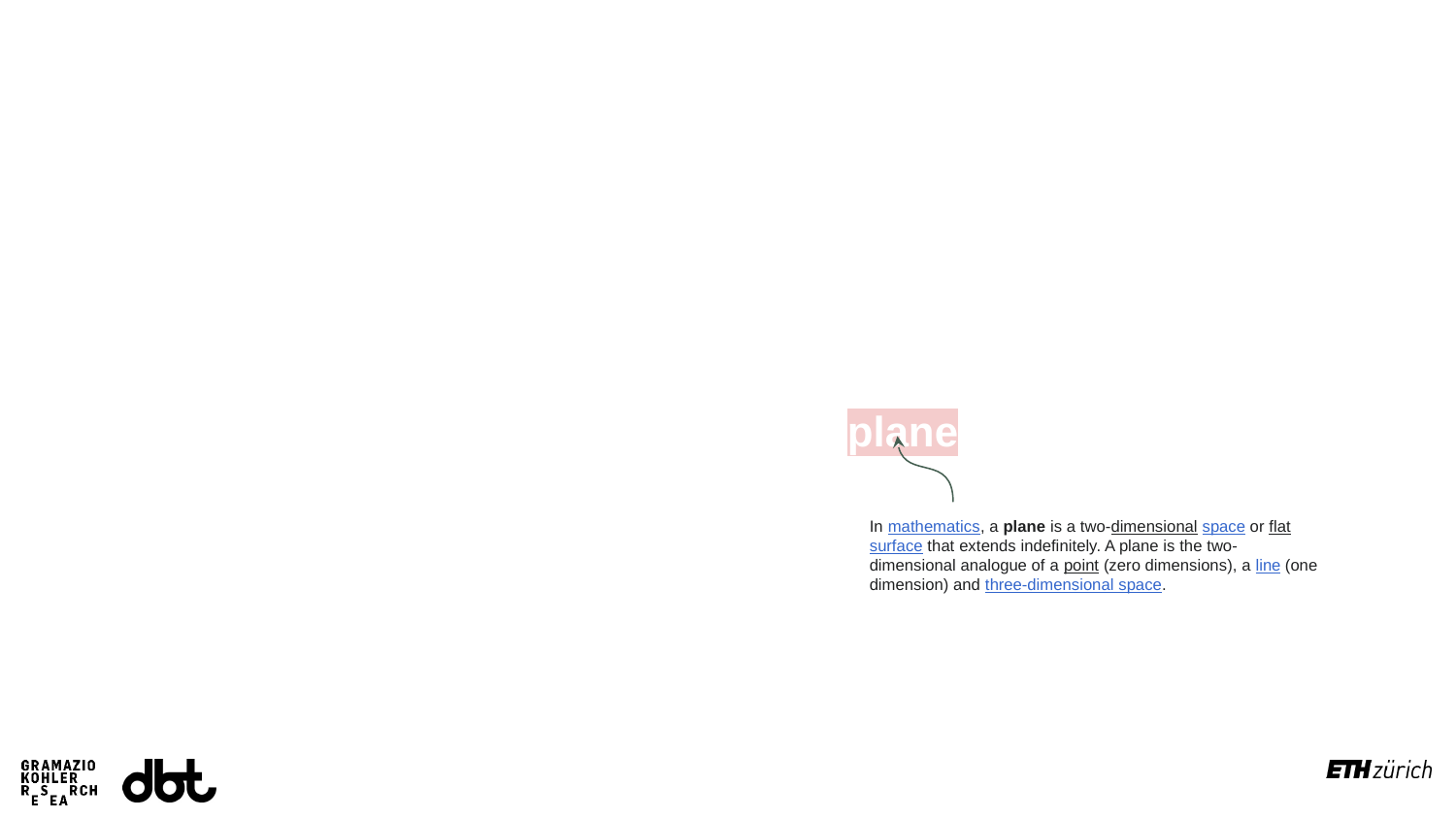

but wait, what is a plane?
In mathematics, a plane is a two-dimensional space or flat surface that extends indefinitely. A plane is the two-dimensional analogue of a point (zero dimensions), a line (one dimension) and three-dimensional space.